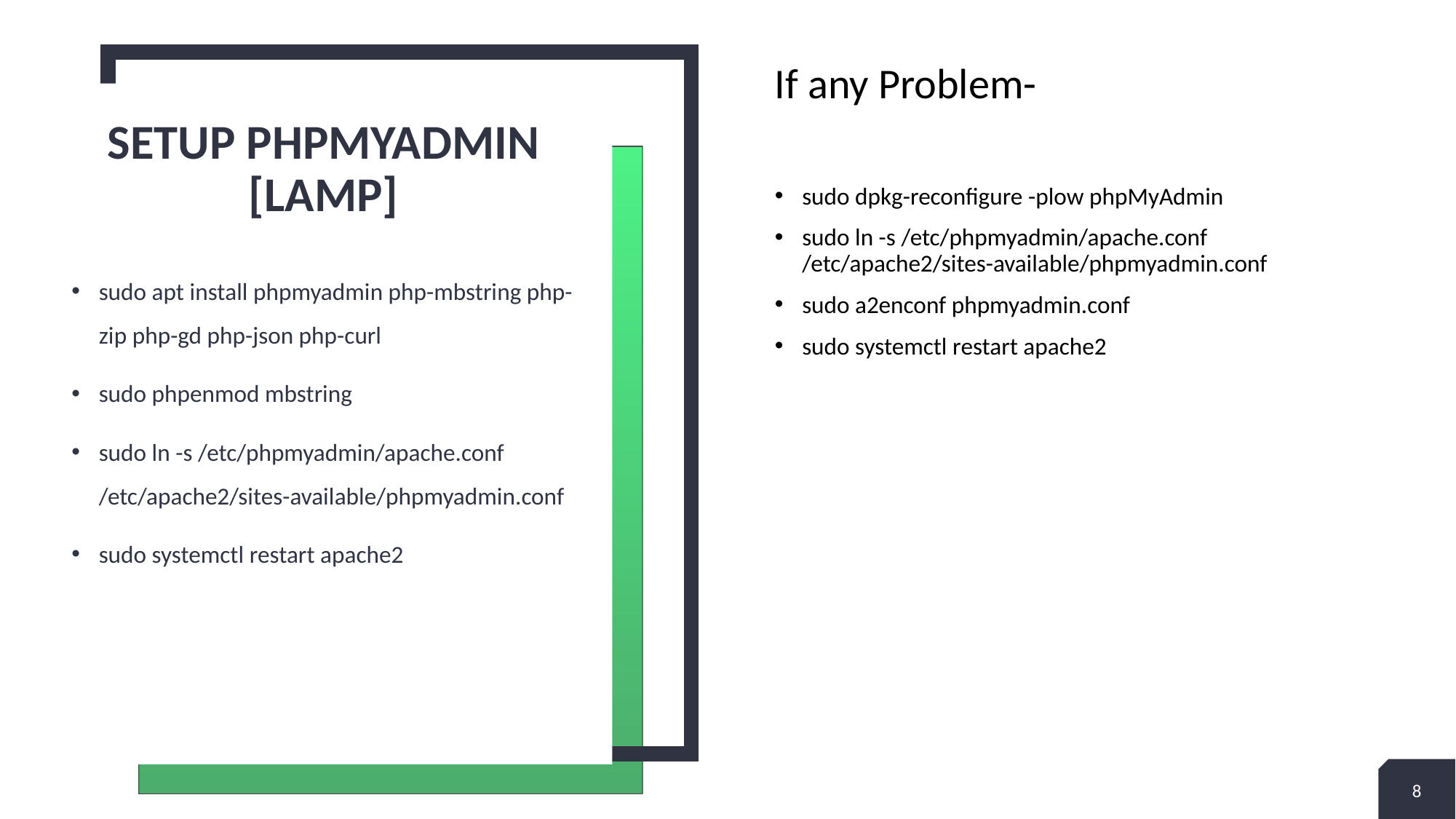

If any Problem-

sudo dpkg-reconfigure -plow phpMyAdmin
sudo ln -s /etc/phpmyadmin/apache.conf /etc/apache2/sites-available/phpmyadmin.conf
sudo a2enconf phpmyadmin.conf
sudo systemctl restart apache2
# Setup PHPMyAdmin [lamp]
sudo apt install phpmyadmin php-mbstring php-zip php-gd php-json php-curl
sudo phpenmod mbstring
sudo ln -s /etc/phpmyadmin/apache.conf /etc/apache2/sites-available/phpmyadmin.conf
sudo systemctl restart apache2

8